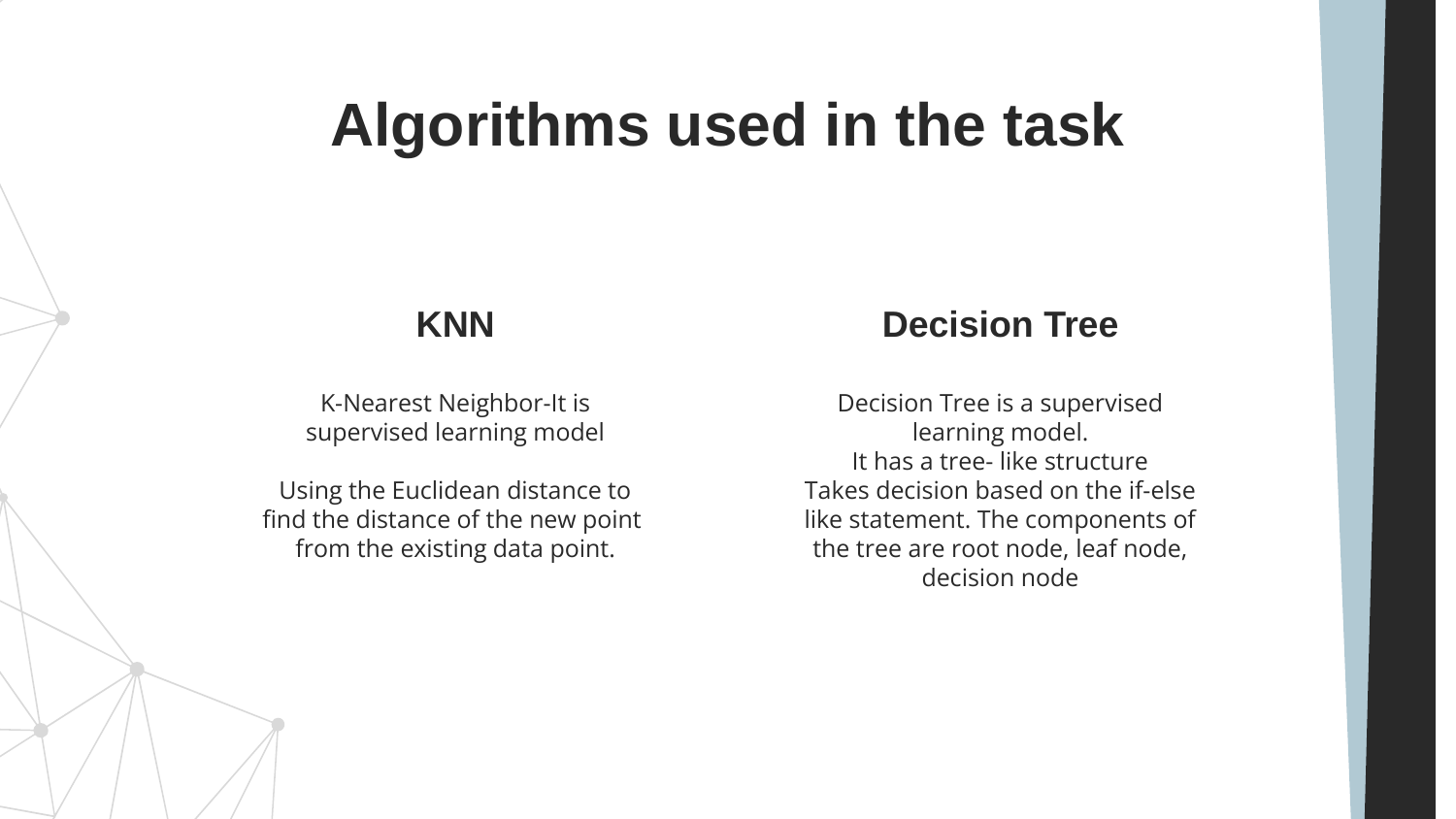

# Algorithms used in the task
KNN
Decision Tree
K-Nearest Neighbor-It is supervised learning model

Using the Euclidean distance to find the distance of the new point  from the existing data point.

Decision Tree is a supervised learning model.
It has a tree- like structure
Takes decision based on the if-else like statement. The components of the tree are root node, leaf node, decision node